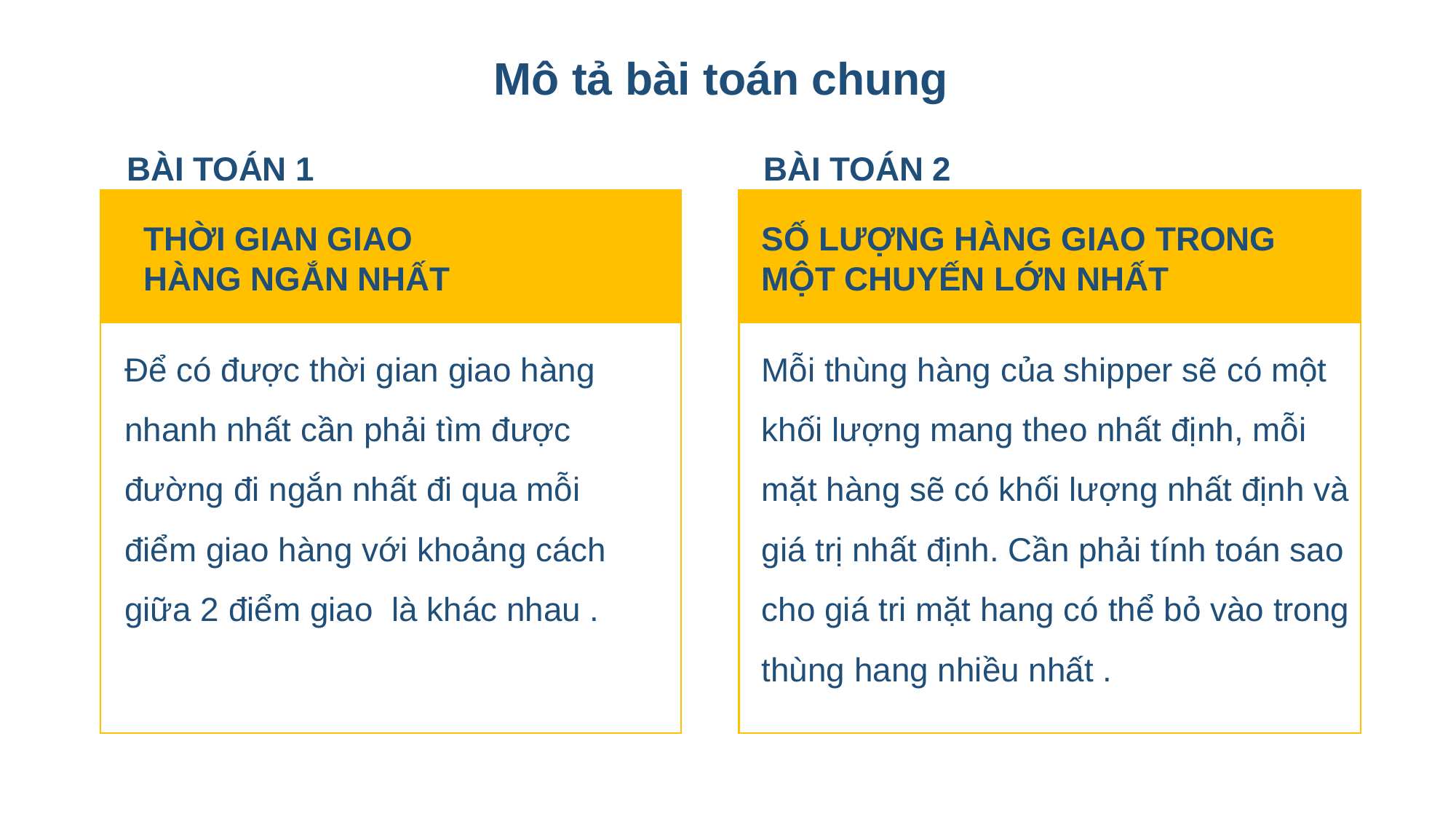

Mô tả bài toán chung
BÀI TOÁN 1

THỜI GIAN GIAO HÀNG NGẮN NHẤT

Để có được thời gian giao hàng nhanh nhất cần phải tìm được đường đi ngắn nhất đi qua mỗi điểm giao hàng với khoảng cách giữa 2 điểm giao  là khác nhau .
BÀI TOÁN 2

SỐ LƯỢNG HÀNG GIAO TRONG MỘT CHUYẾN LỚN NHẤT

Mỗi thùng hàng của shipper sẽ có một khối lượng mang theo nhất định, mỗi mặt hàng sẽ có khối lượng nhất định và giá trị nhất định. Cần phải tính toán sao cho giá tri mặt hang có thể bỏ vào trong thùng hang nhiều nhất .